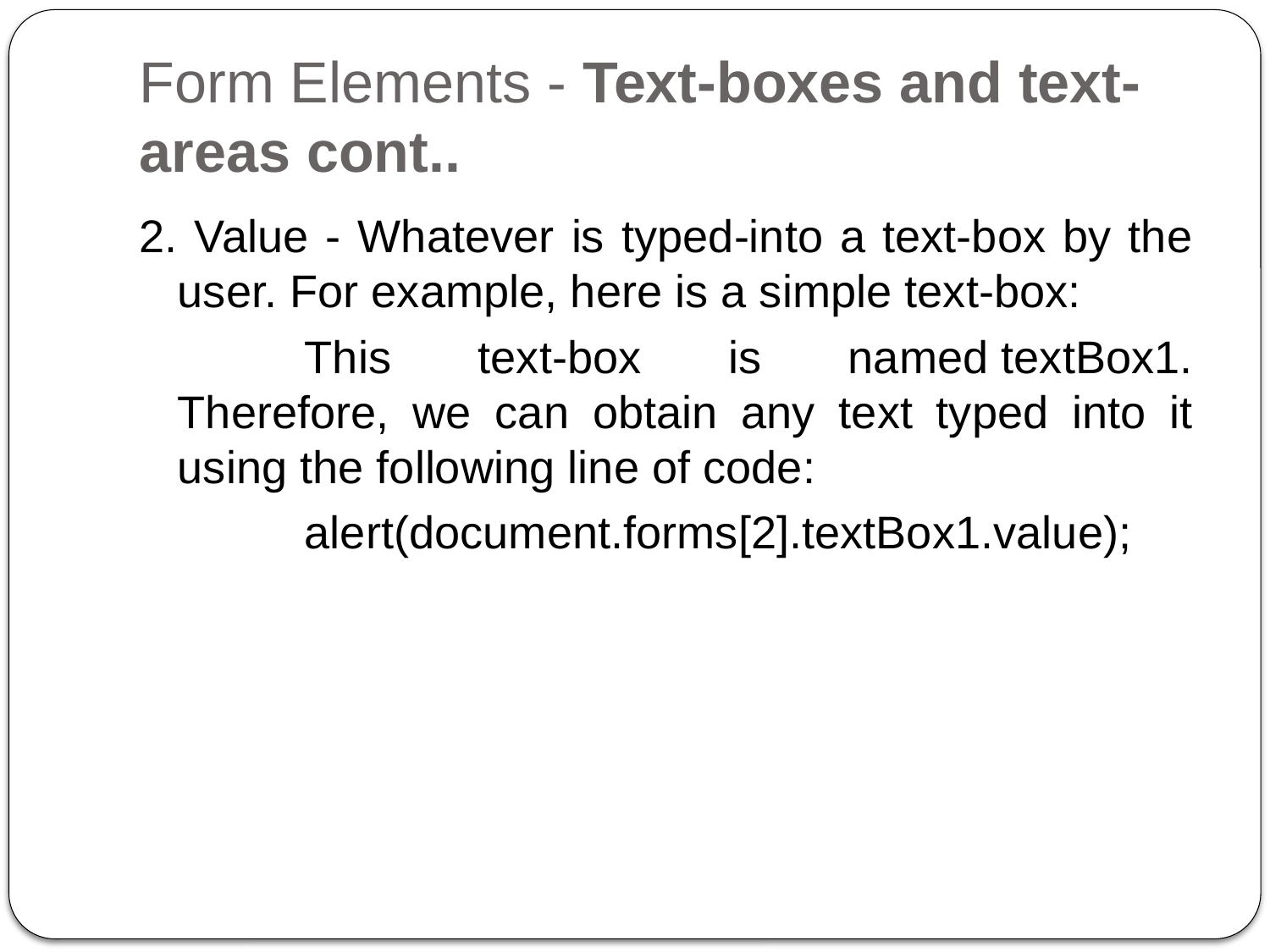

# Form Elements - Text-boxes and text-areas cont..
2. Value - Whatever is typed-into a text-box by the user. For example, here is a simple text-box:
		This text-box is named textBox1. Therefore, we can obtain any text typed into it using the following line of code:
		alert(document.forms[2].textBox1.value);